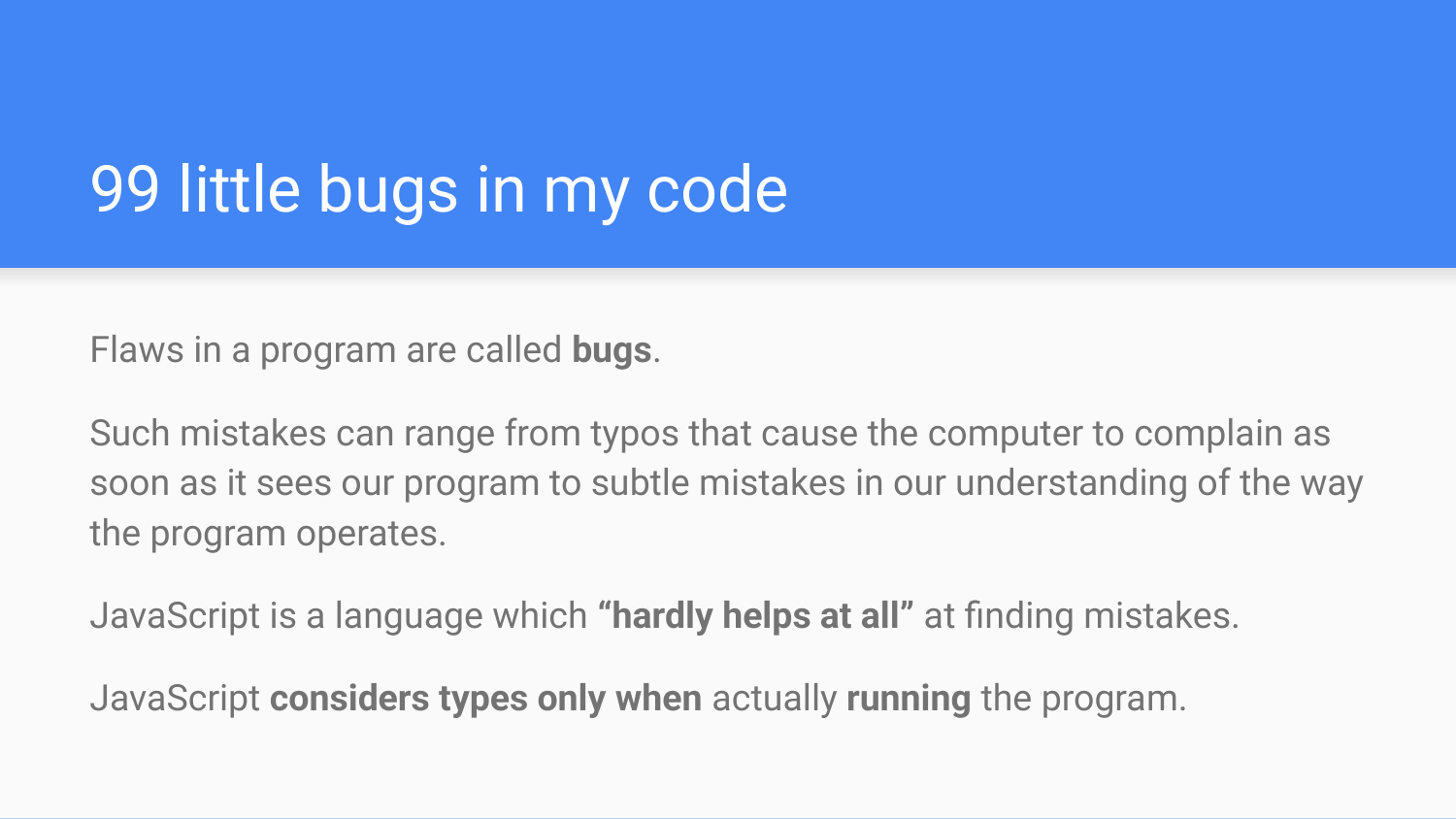

# 99 little bugs in my code
Flaws in a program are called bugs.
Such mistakes can range from typos that cause the computer to complain as soon as it sees our program to subtle mistakes in our understanding of the way the program operates.
JavaScript is a language which “hardly helps at all” at finding mistakes.
JavaScript considers types only when actually running the program.